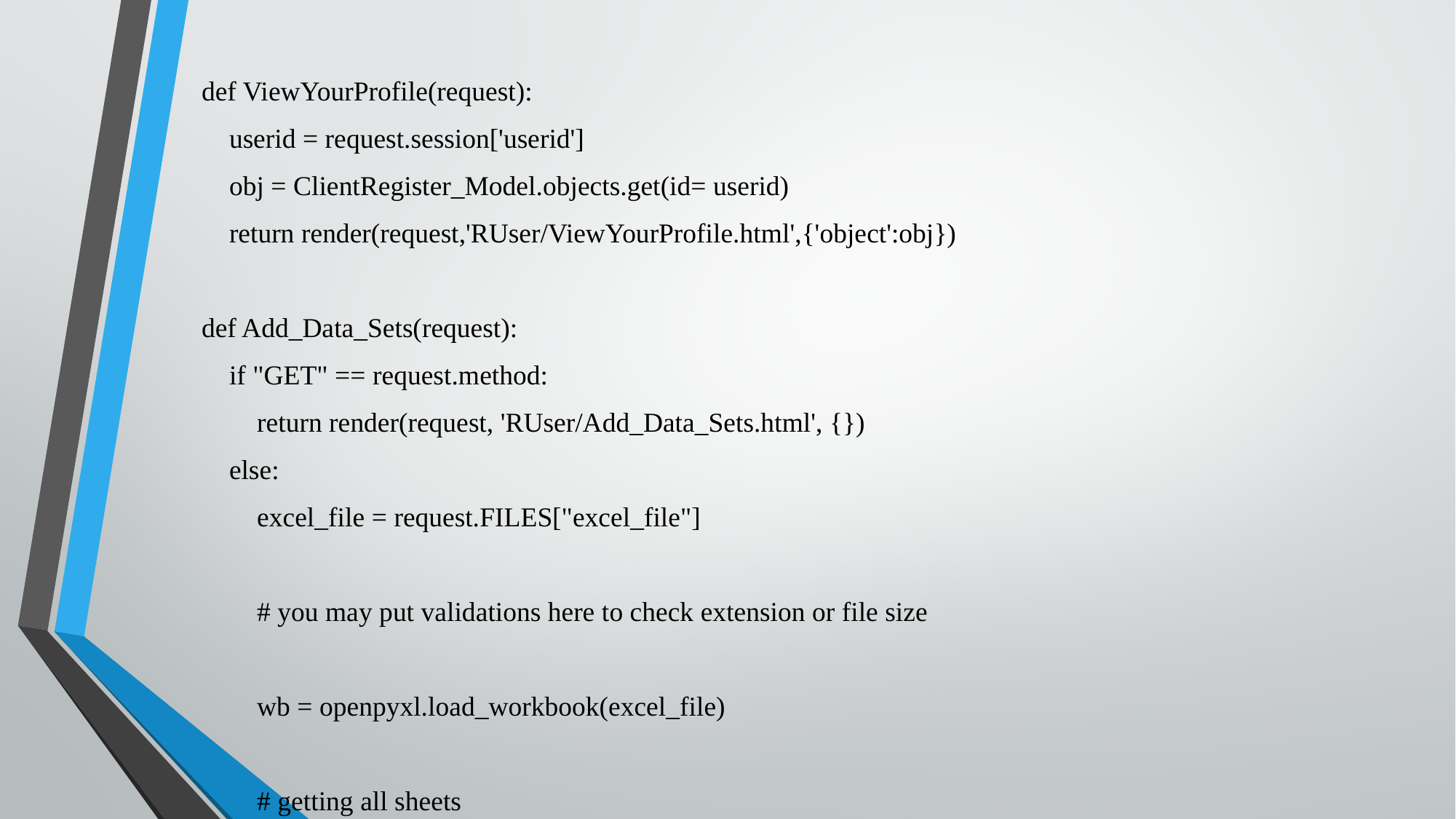

def ViewYourProfile(request):
    userid = request.session['userid']
    obj = ClientRegister_Model.objects.get(id= userid)
    return render(request,'RUser/ViewYourProfile.html',{'object':obj})

def Add_Data_Sets(request):
    if "GET" == request.method:
        return render(request, 'RUser/Add_Data_Sets.html', {})
    else:
        excel_file = request.FILES["excel_file"]

        # you may put validations here to check extension or file size

        wb = openpyxl.load_workbook(excel_file)

        # getting all sheets